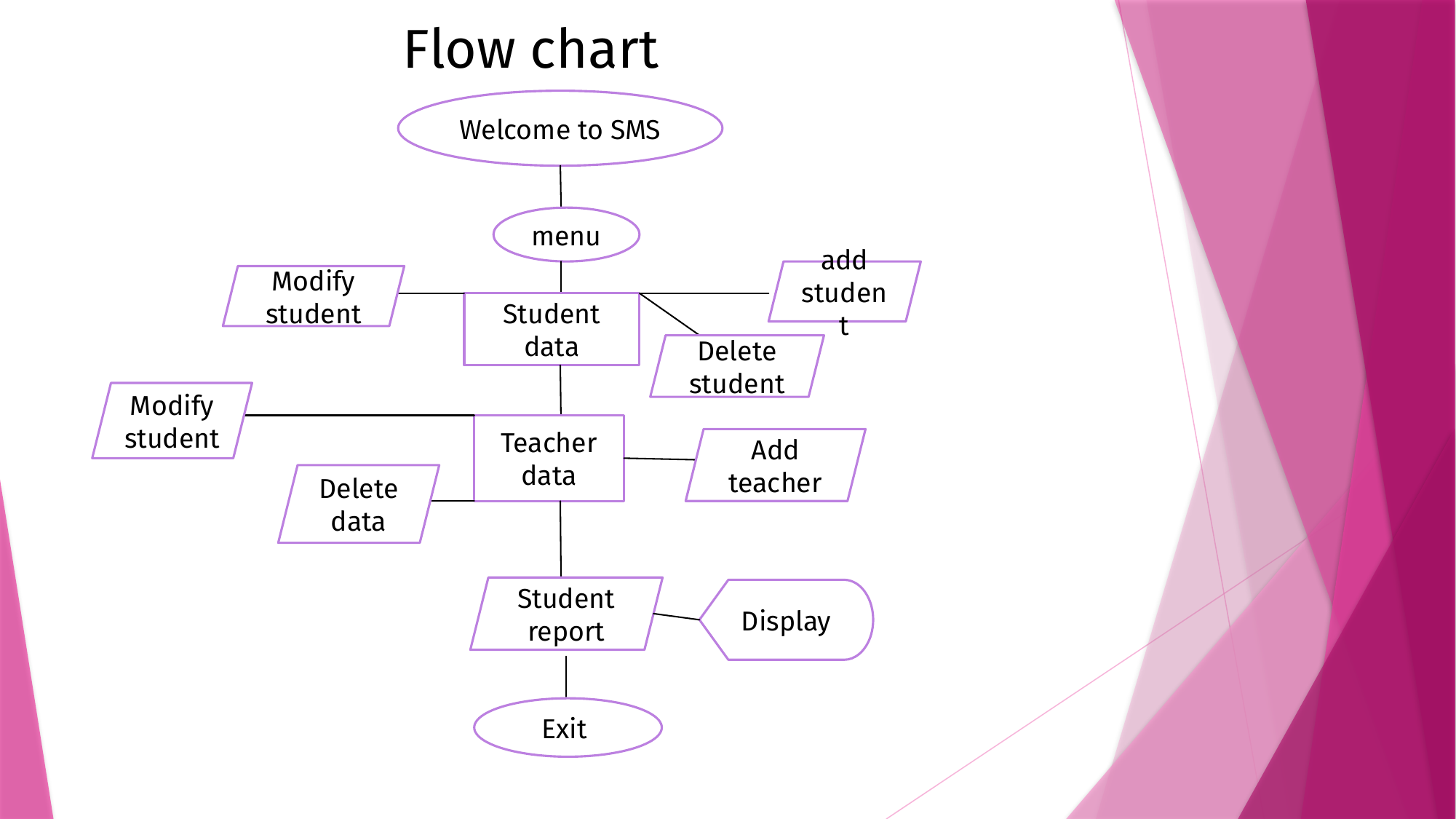

# Flow chart
Welcome to SMS
menu

add student
Modify student
Student data
Delete student
Modify student
Teacher data
Add teacher
Delete data
Student report
Display
Exit